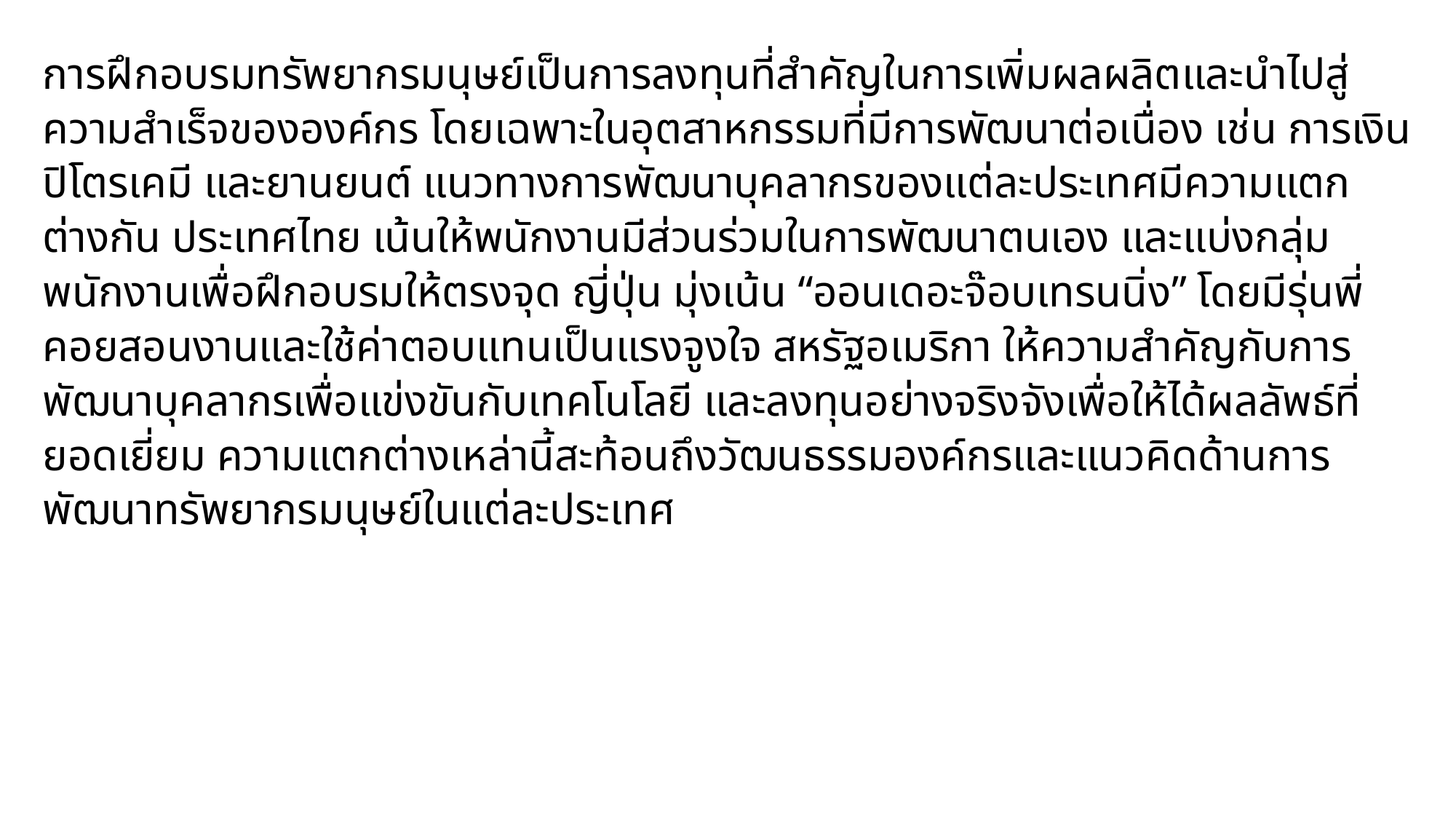

การฝึกอบรมทรัพยากรมนุษย์เป็นการลงทุนที่สำคัญในการเพิ่มผลผลิตและนำไปสู่ความสำเร็จขององค์กร โดยเฉพาะในอุตสาหกรรมที่มีการพัฒนาต่อเนื่อง เช่น การเงิน ปิโตรเคมี และยานยนต์ แนวทางการพัฒนาบุคลากรของแต่ละประเทศมีความแตกต่างกัน ประเทศไทย เน้นให้พนักงานมีส่วนร่วมในการพัฒนาตนเอง และแบ่งกลุ่มพนักงานเพื่อฝึกอบรมให้ตรงจุด ญี่ปุ่น มุ่งเน้น “ออนเดอะจ๊อบเทรนนิ่ง” โดยมีรุ่นพี่คอยสอนงานและใช้ค่าตอบแทนเป็นแรงจูงใจ สหรัฐอเมริกา ให้ความสำคัญกับการพัฒนาบุคลากรเพื่อแข่งขันกับเทคโนโลยี และลงทุนอย่างจริงจังเพื่อให้ได้ผลลัพธ์ที่ยอดเยี่ยม ความแตกต่างเหล่านี้สะท้อนถึงวัฒนธรรมองค์กรและแนวคิดด้านการพัฒนาทรัพยากรมนุษย์ในแต่ละประเทศ